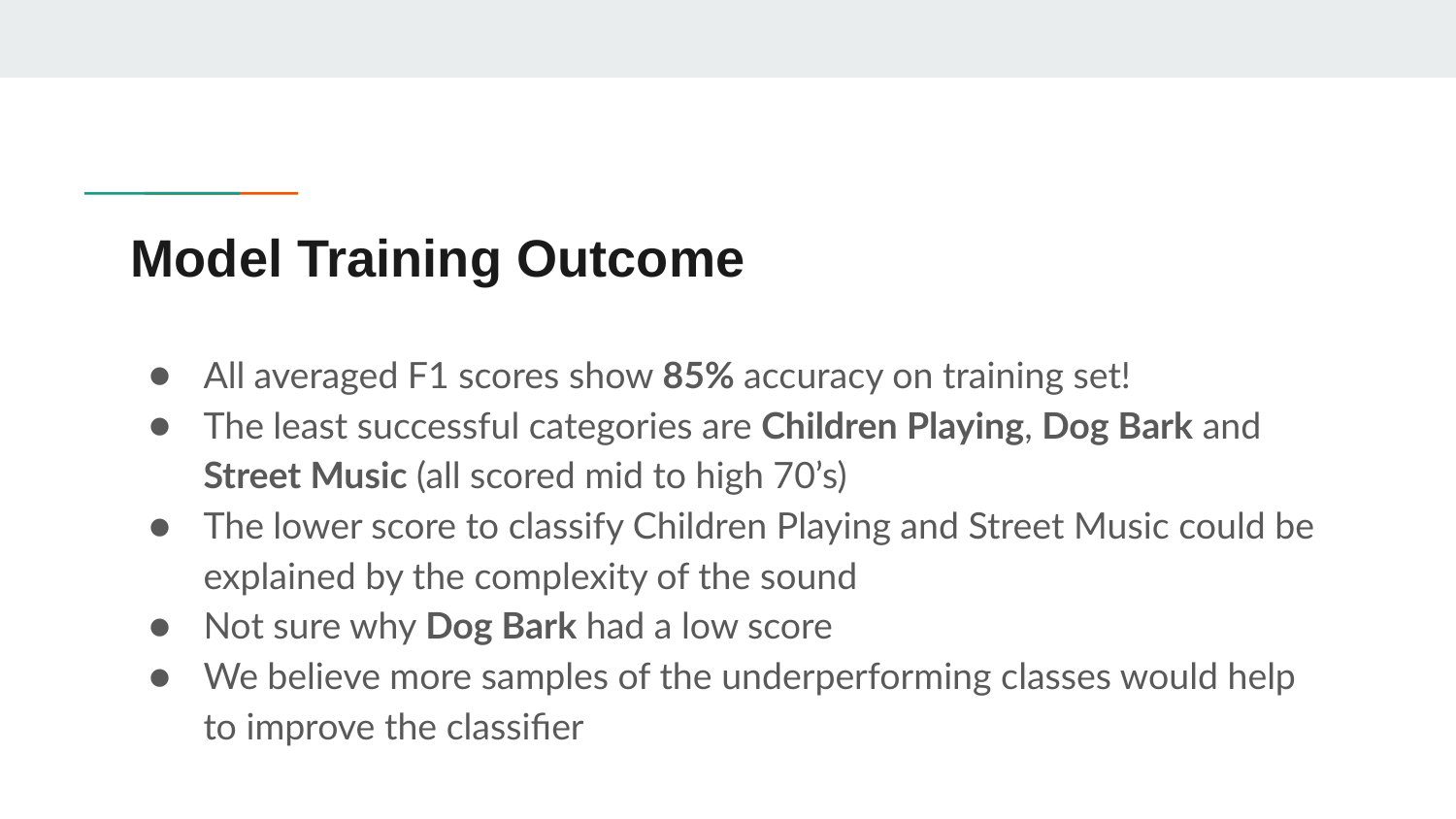

# Model Training Outcome
All averaged F1 scores show 85% accuracy on training set!
The least successful categories are Children Playing, Dog Bark and Street Music (all scored mid to high 70’s)
The lower score to classify Children Playing and Street Music could be explained by the complexity of the sound
Not sure why Dog Bark had a low score
We believe more samples of the underperforming classes would help to improve the classifier